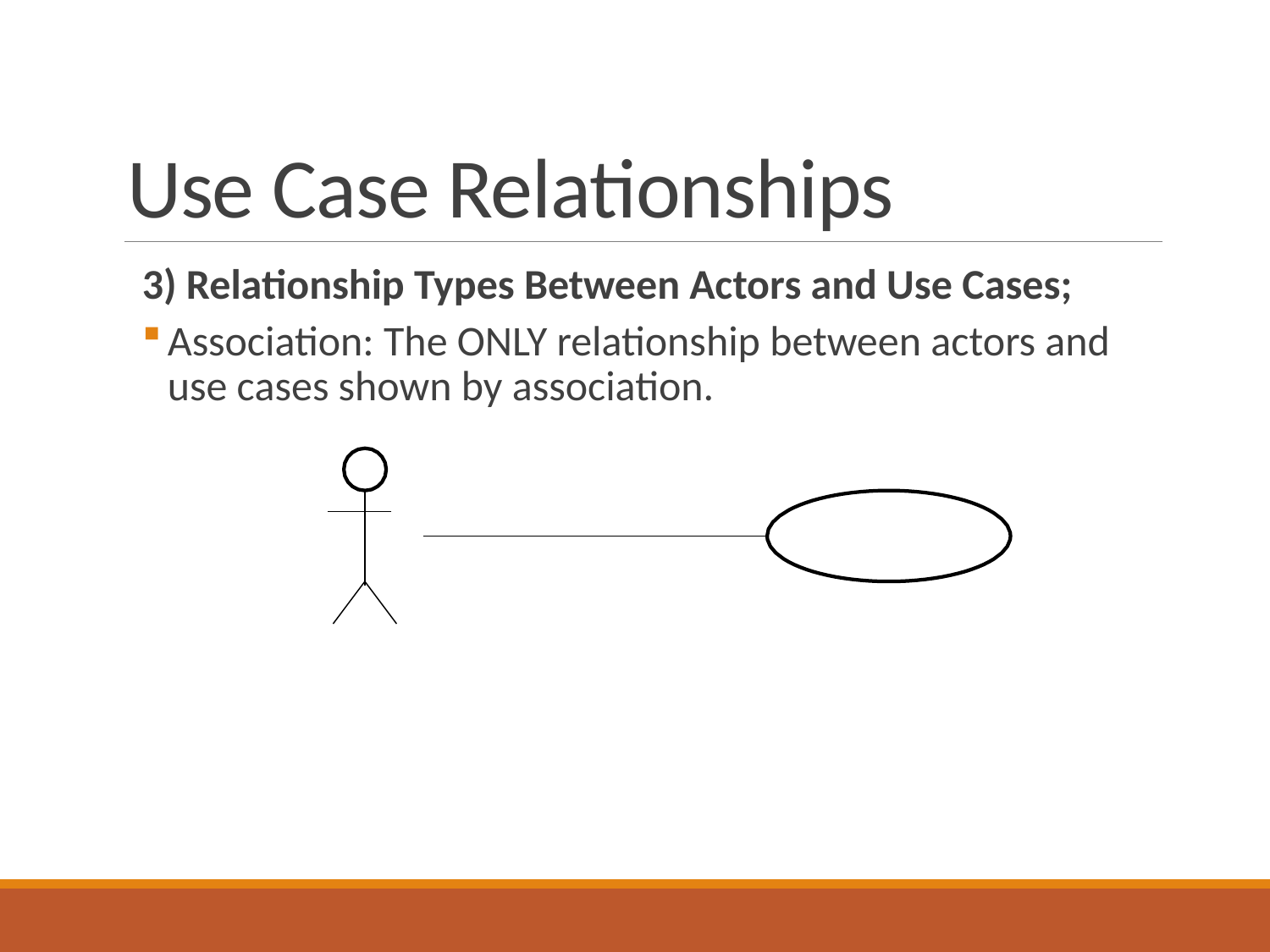

# Use Case Relationships
3) Relationship Types Between Actors and Use Cases;
Association: The ONLY relationship between actors and  use cases shown by association.